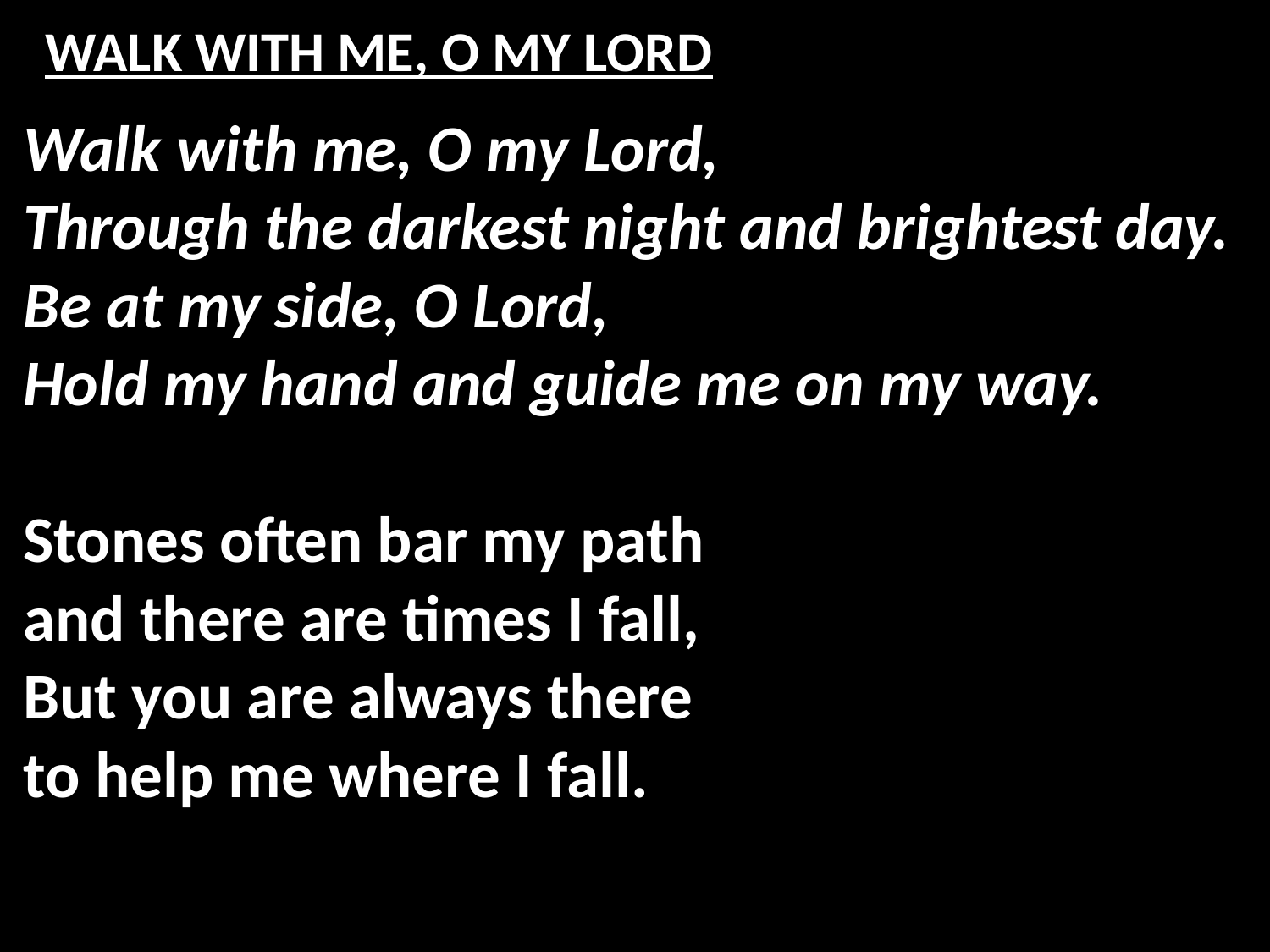

# WALK WITH ME, O MY LORD
Walk with me, O my Lord,
Through the darkest night and brightest day.
Be at my side, O Lord,
Hold my hand and guide me on my way.

Stones often bar my path
and there are times I fall,
But you are always there
to help me where I fall.